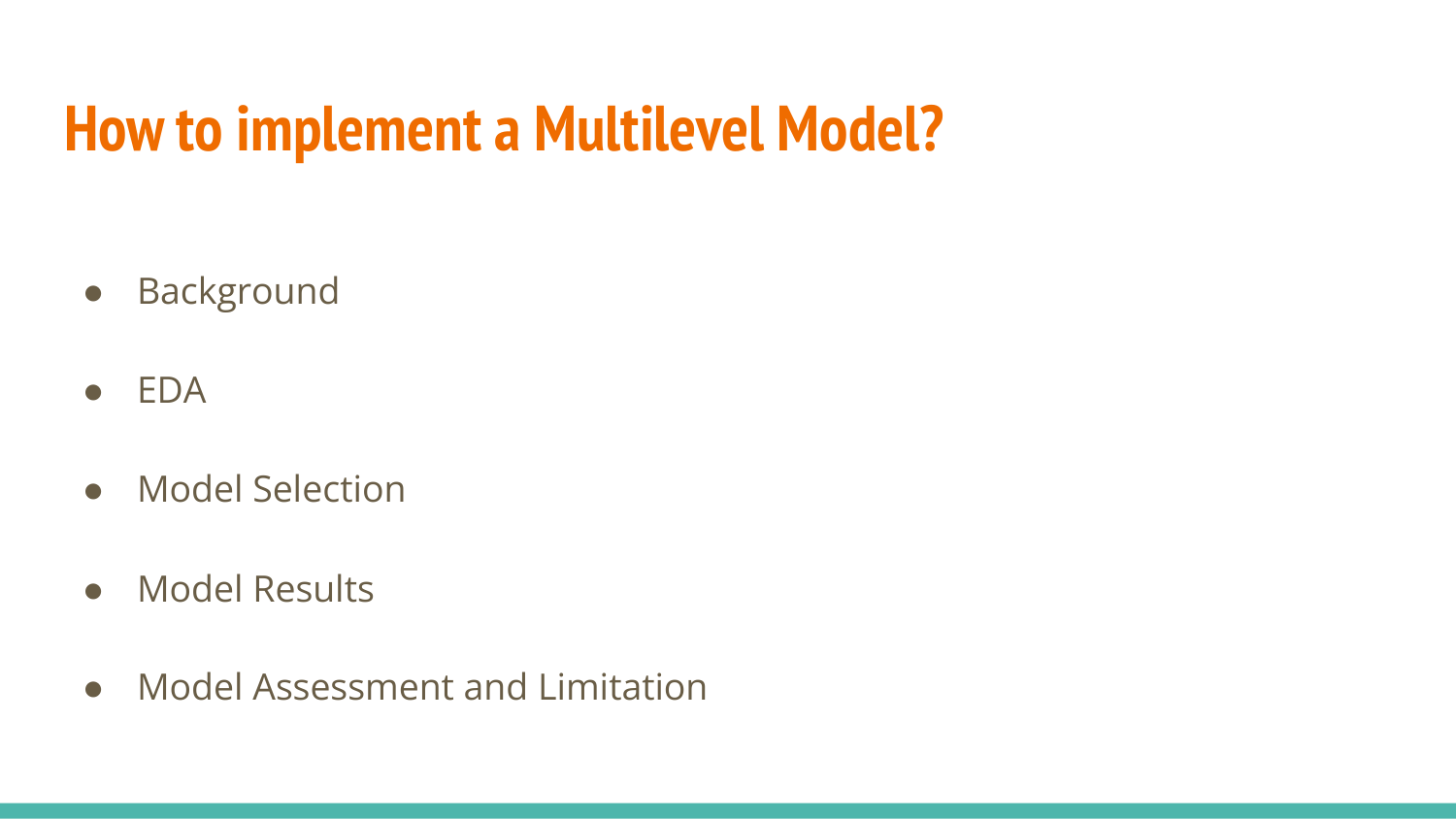

# How to implement a Multilevel Model?
Background
EDA
Model Selection
Model Results
Model Assessment and Limitation